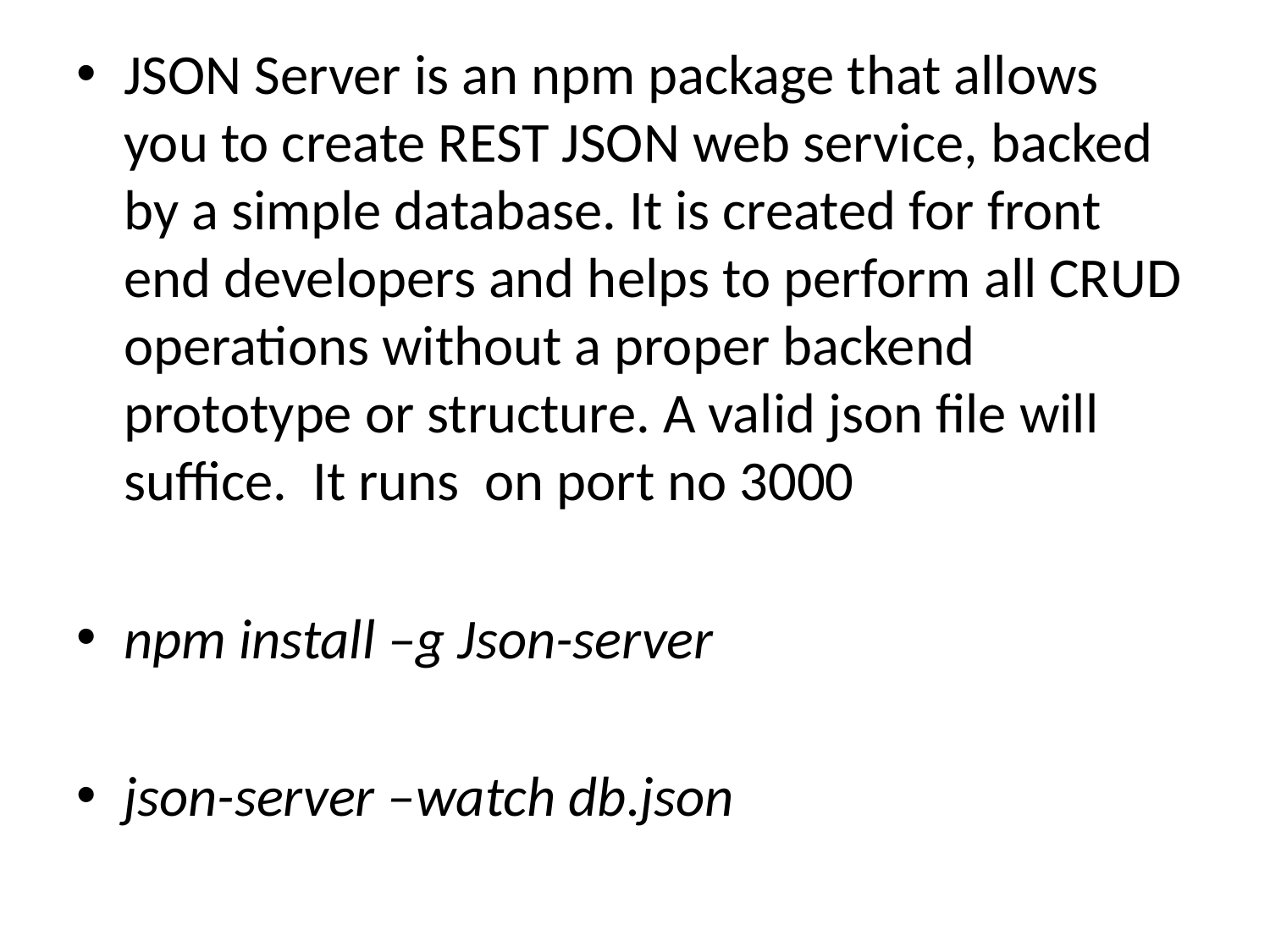

JSON Server is an npm package that allows you to create REST JSON web service, backed by a simple database. It is created for front end developers and helps to perform all CRUD operations without a proper backend prototype or structure. A valid json file will suffice.  It runs  on port no 3000

npm install –g Json-server

json-server –watch db.json